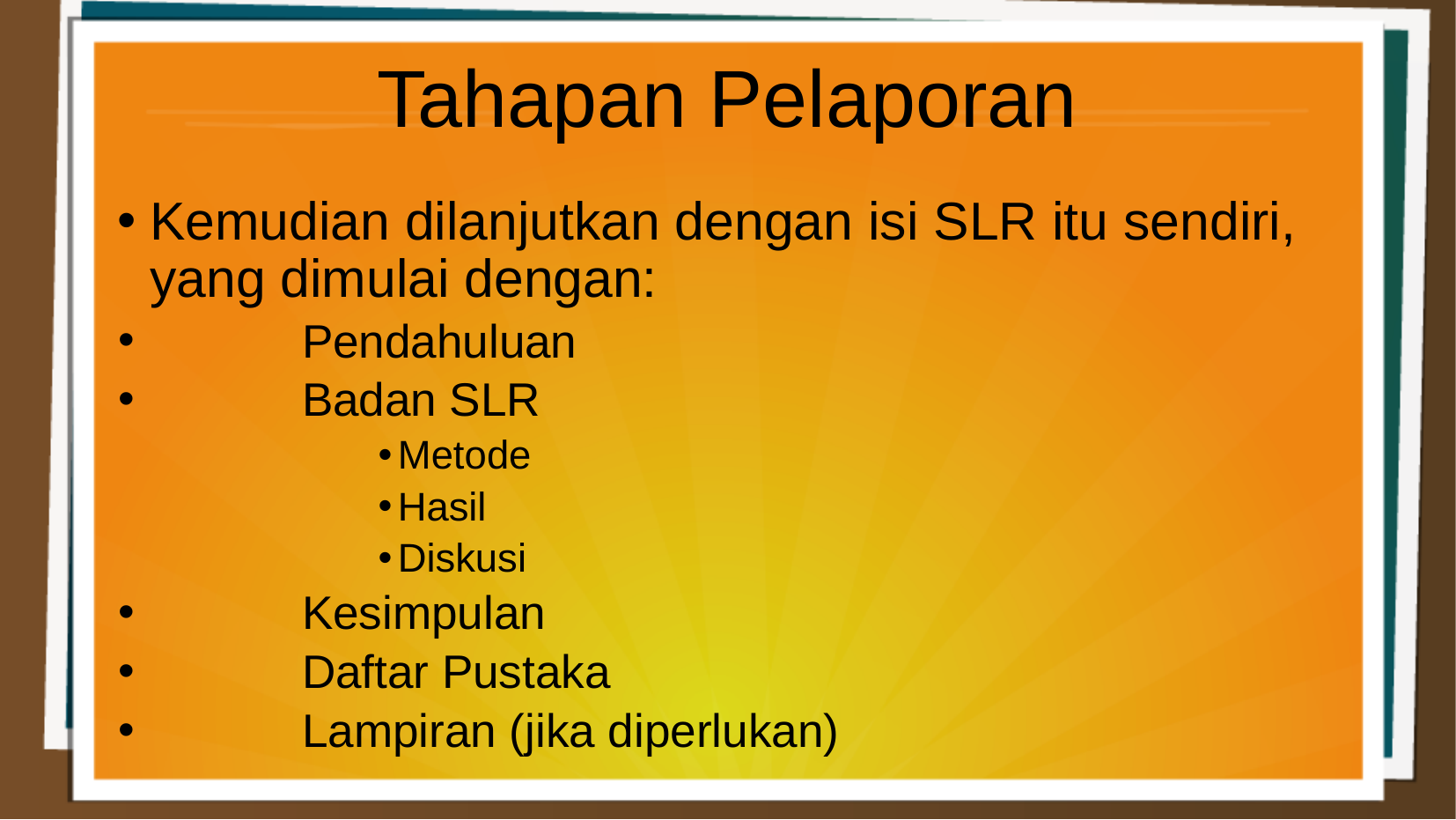

Tahapan Pelaporan
Kemudian dilanjutkan dengan isi SLR itu sendiri, yang dimulai dengan:
	Pendahuluan
	Badan SLR
		Metode
		Hasil
		Diskusi
	Kesimpulan
	Daftar Pustaka
	Lampiran (jika diperlukan)